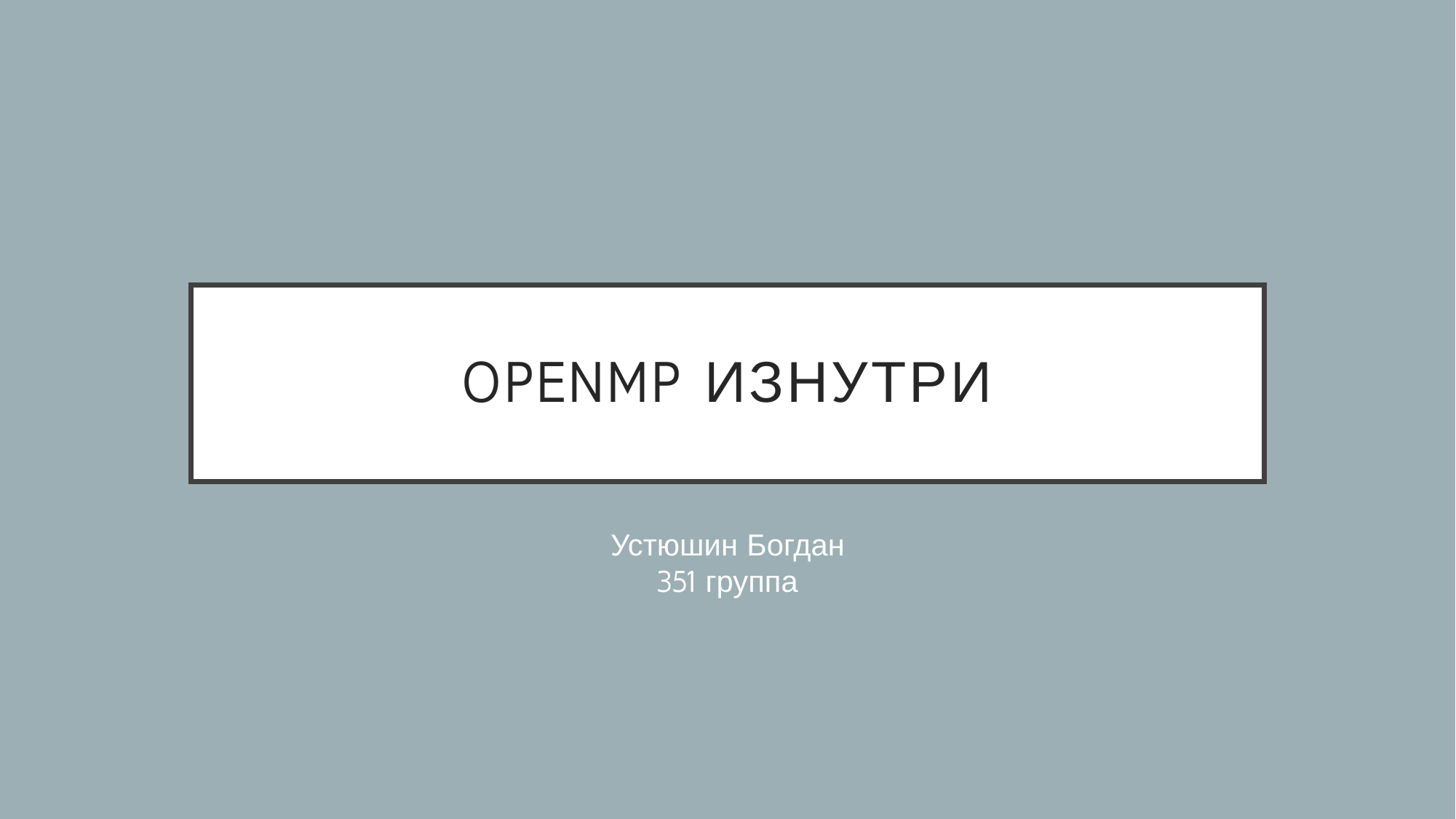

# OpenMP изнутри
Устюшин Богдан
351 группа